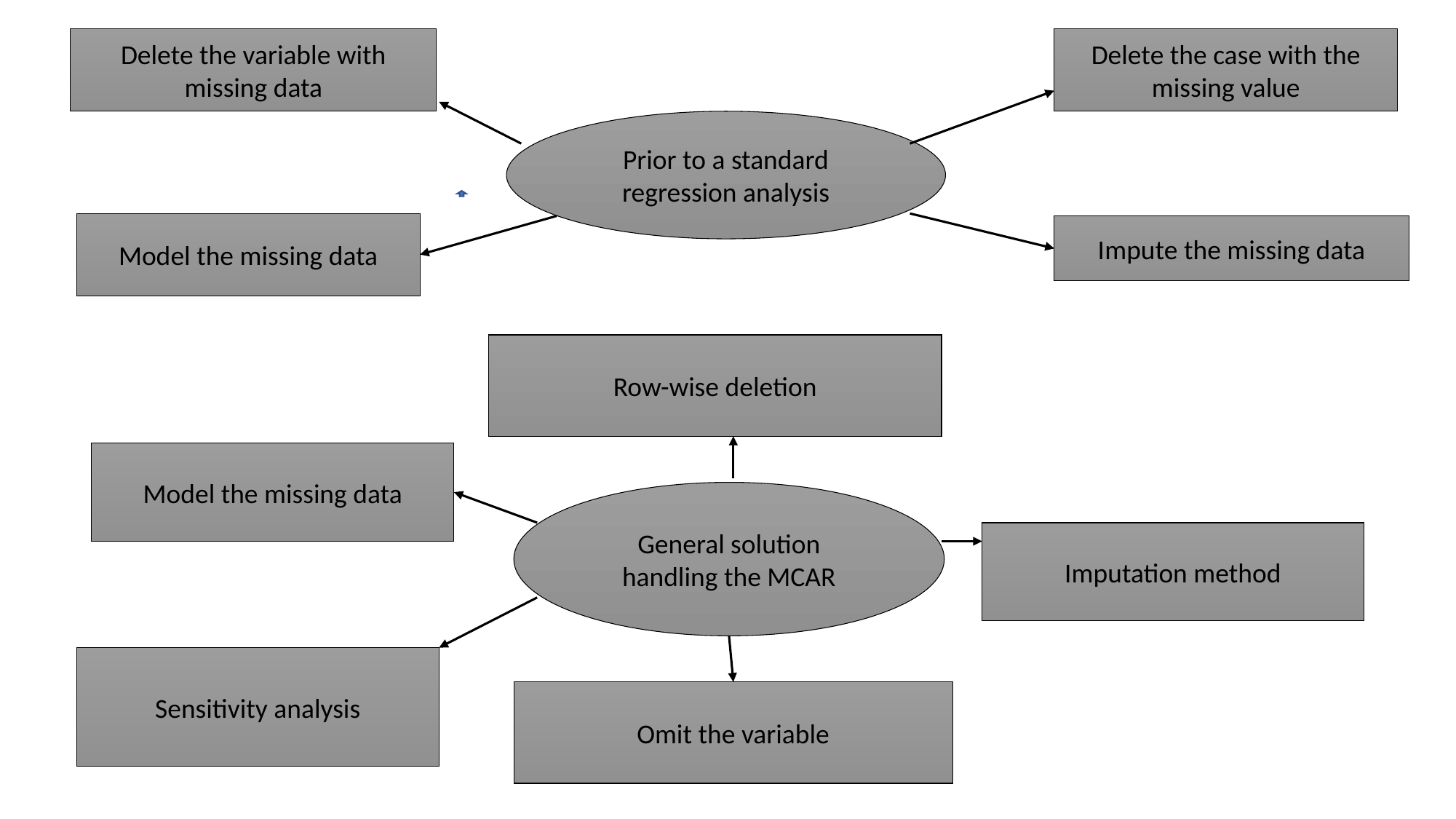

Delete the variable with missing data
Delete the case with the missing value
Prior to a standard regression analysis

Model the missing data
Impute the missing data
Row-wise deletion
Model the missing data
General solution handling the MCAR
Imputation method
Sensitivity analysis
Omit the variable